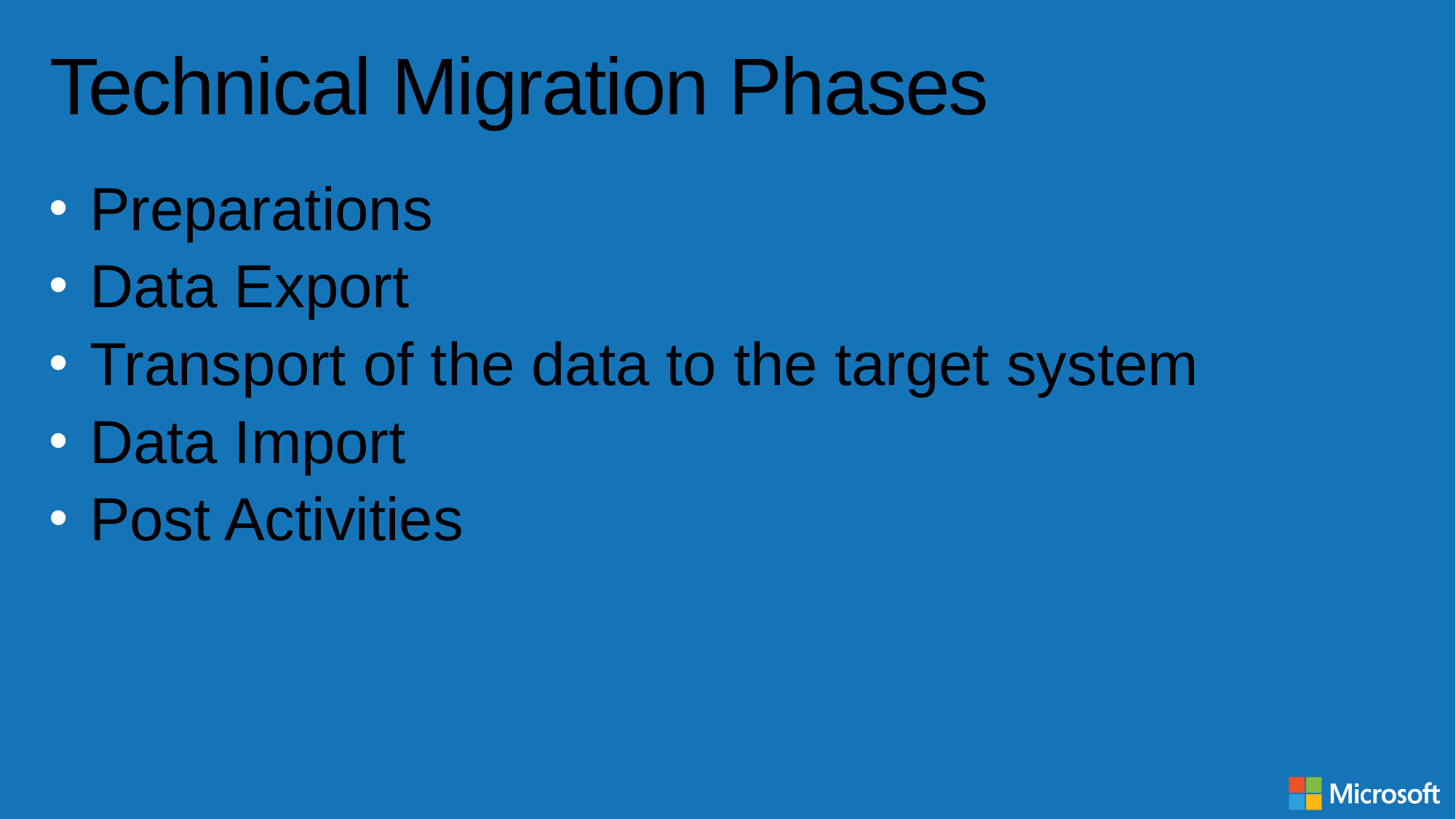

# Technical Migration Phases
Preparations
Data Export
Transport of the data to the target system
Data Import
Post Activities